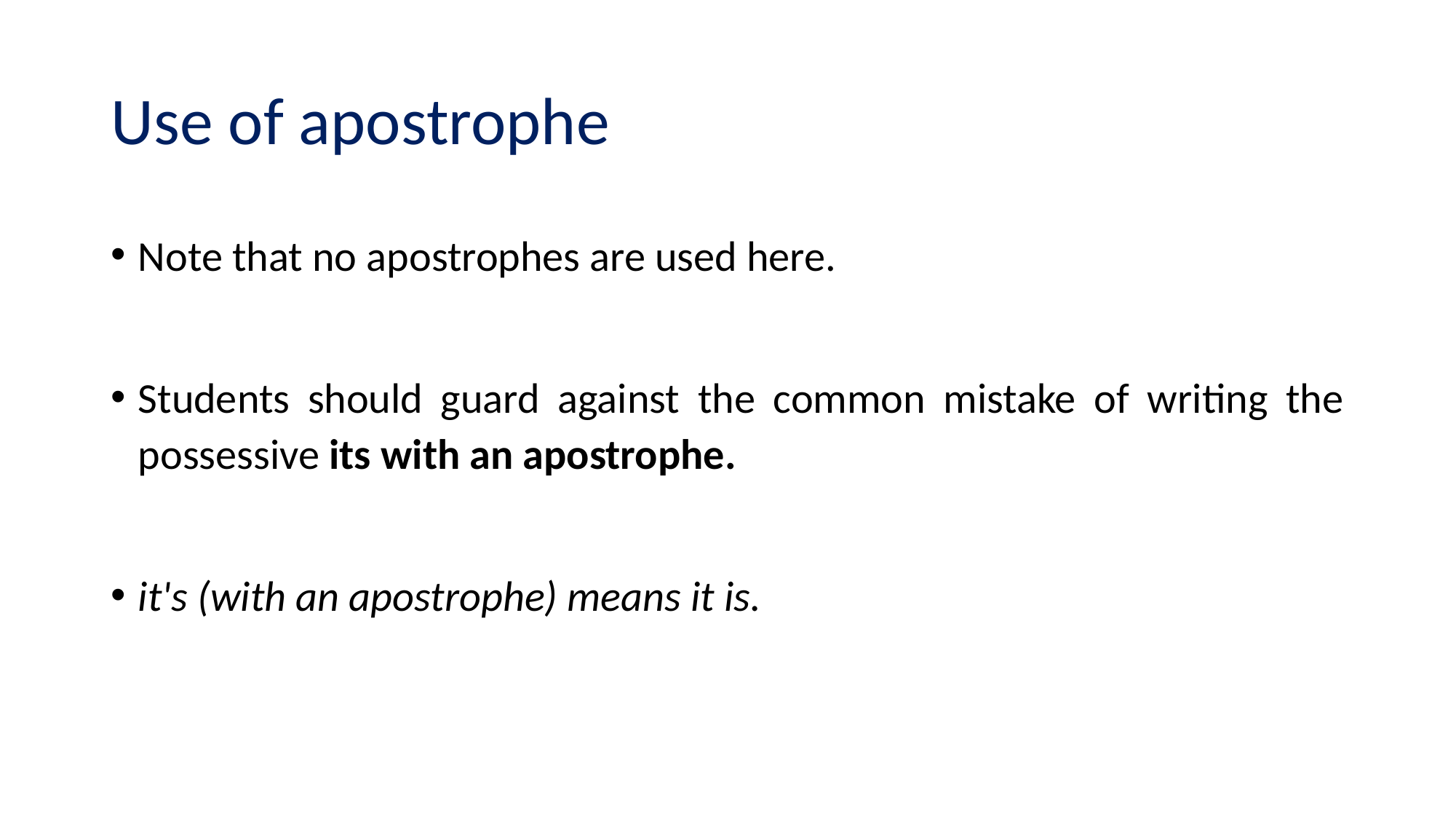

# Use of apostrophe
Note that no apostrophes are used here.

Students should guard against the common mistake of writing the possessive its with an apostrophe.

it's (with an apostrophe) means it is.